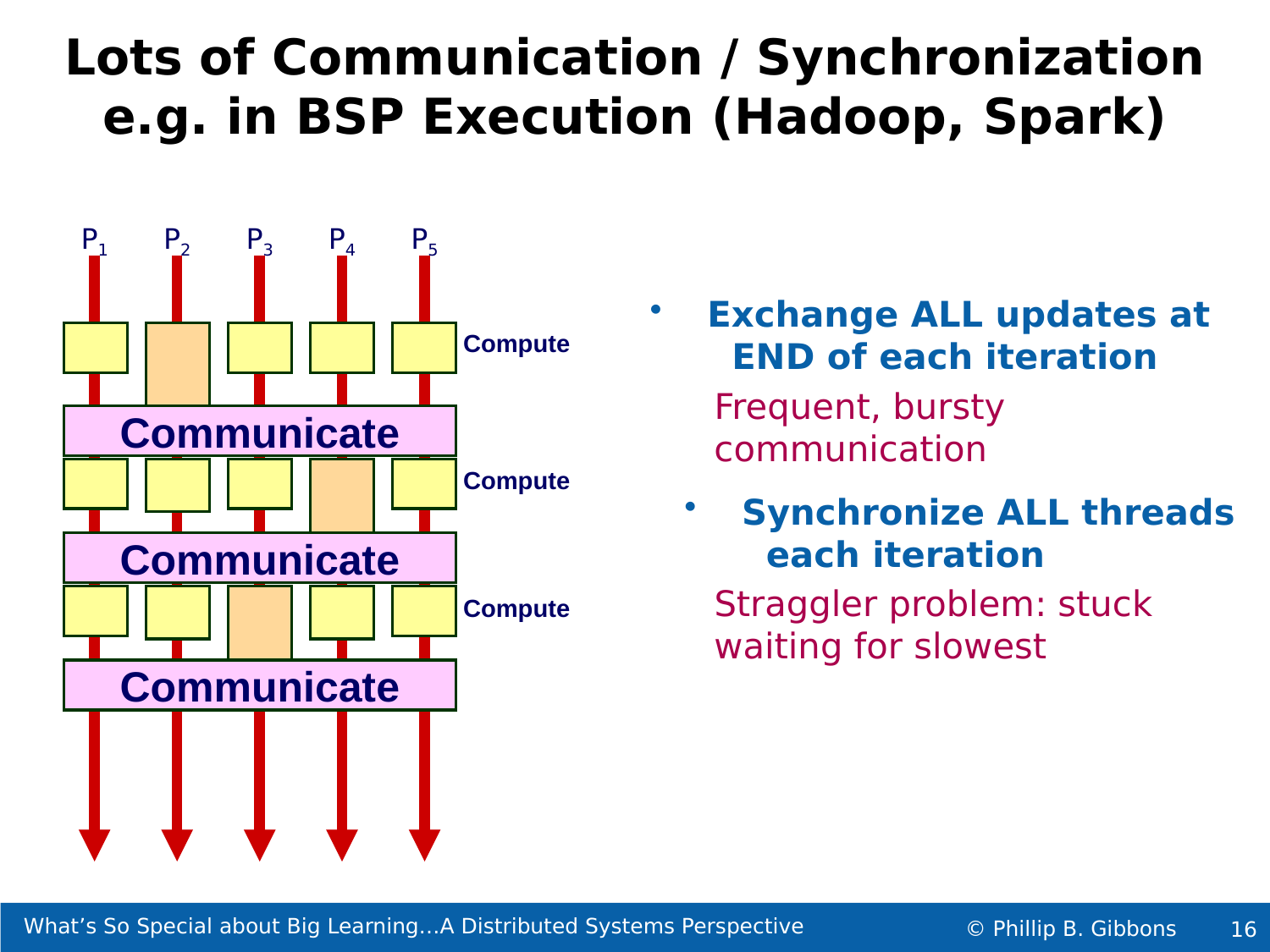

# Lots of Communication / Synchronization e.g. in BSP Execution (Hadoop, Spark)
P1
P2
P3
P4
P5

Compute

Communicate

Compute

Communicate

Compute

Communicate
 Exchange ALL updates at
   END of each iteration
    Frequent, bursty
    communication
 Synchronize ALL threads
   each iteration
    Straggler problem: stuck
    waiting for slowest